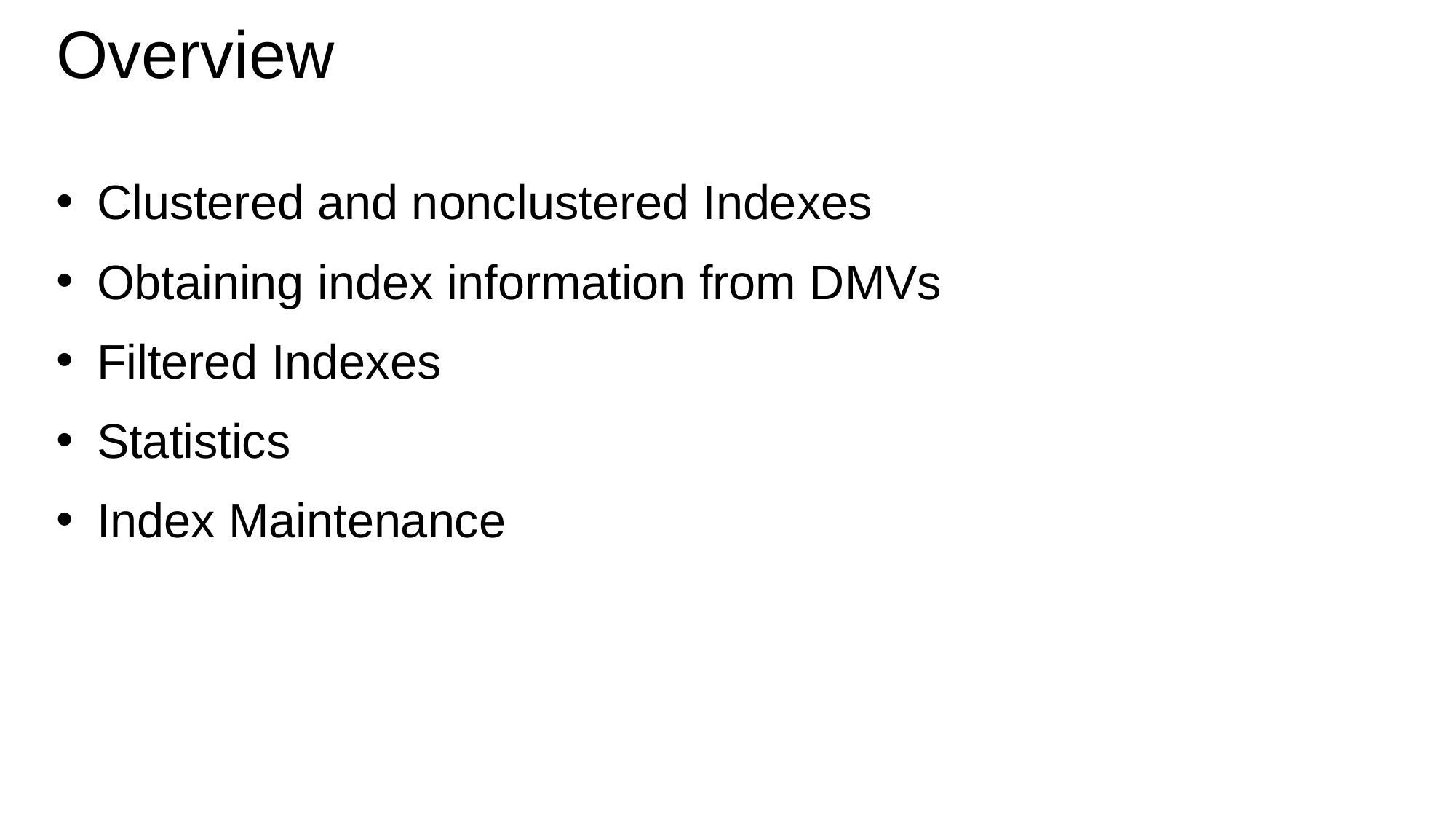

# Overview
Clustered and nonclustered Indexes
Obtaining index information from DMVs
Filtered Indexes
Statistics
Index Maintenance